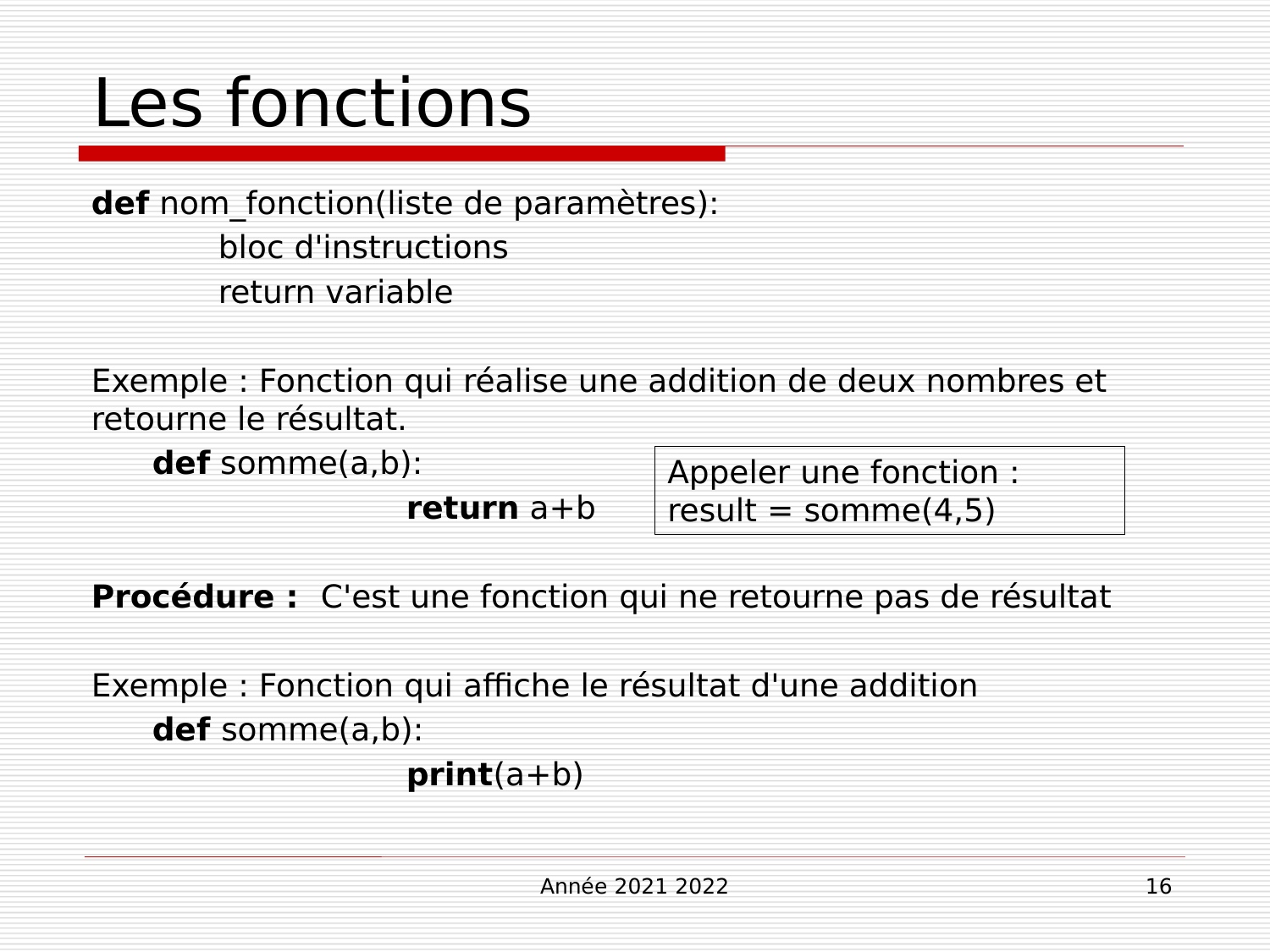

# Les fonctions
def nom_fonction(liste de paramètres):
	bloc d'instructions
	return variable

Exemple : Fonction qui réalise une addition de deux nombres et retourne le résultat.
def somme(a,b):
		return a+b

Procédure :  C'est une fonction qui ne retourne pas de résultat

Exemple : Fonction qui affiche le résultat d'une addition
def somme(a,b):
		print(a+b)

Appeler une fonction :
result = somme(4,5)
Année 2021 2022
16